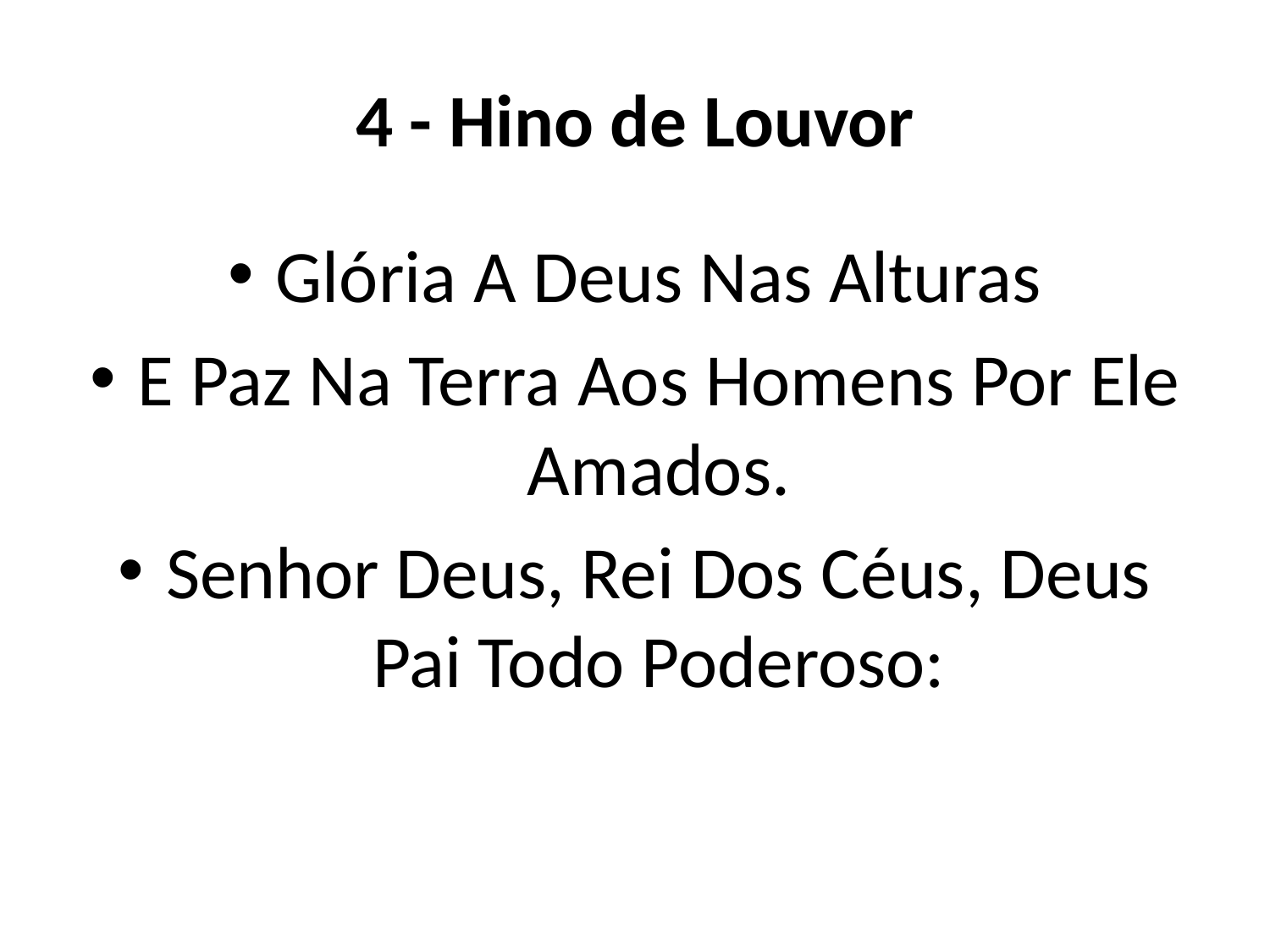

# 4 - Hino de Louvor
Glória A Deus Nas Alturas
E Paz Na Terra Aos Homens Por Ele Amados.
Senhor Deus, Rei Dos Céus, Deus Pai Todo Poderoso: